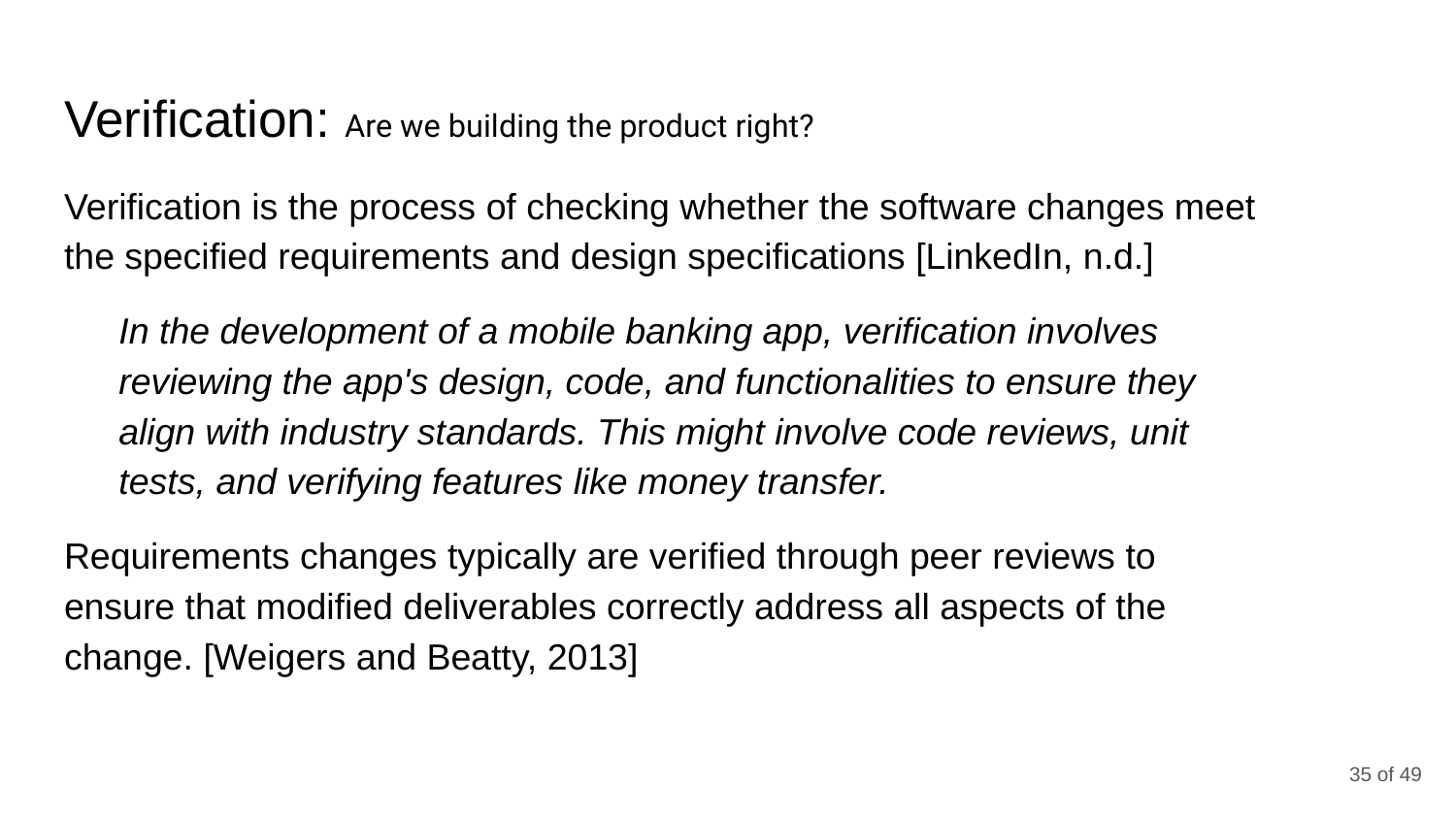

# Verification: Are we building the product right?
Verification is the process of checking whether the software changes meet the specified requirements and design specifications [LinkedIn, n.d.]
In the development of a mobile banking app, verification involves reviewing the app's design, code, and functionalities to ensure they align with industry standards. This might involve code reviews, unit tests, and verifying features like money transfer.
Requirements changes typically are verified through peer reviews to ensure that modified deliverables correctly address all aspects of the change. [Weigers and Beatty, 2013]

35 of 49